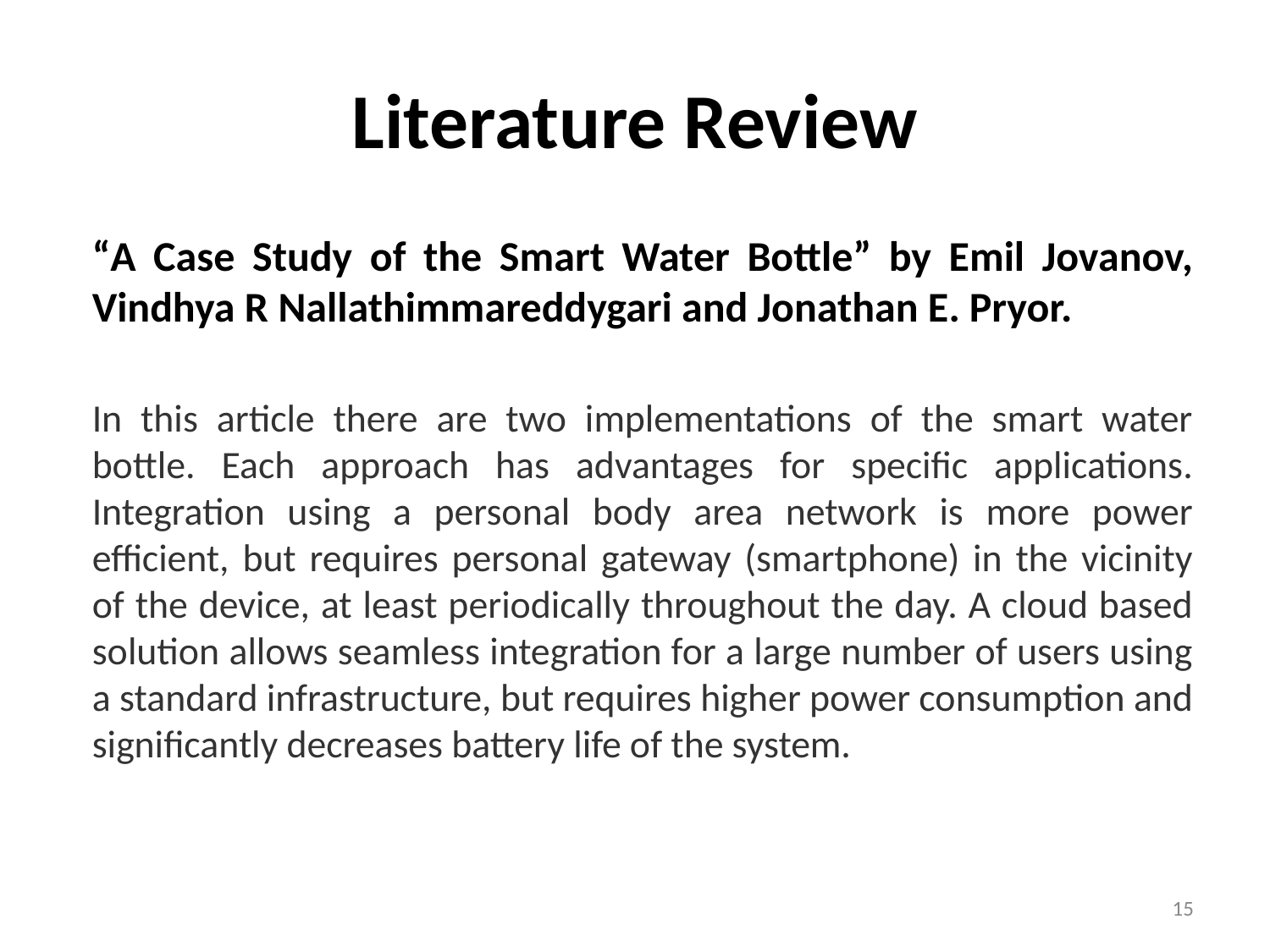

# Literature Review
“A Case Study of the Smart Water Bottle” by Emil Jovanov, Vindhya R Nallathimmareddygari and Jonathan E. Pryor.

In this article there are two implementations of the smart water bottle. Each approach has advantages for specific applications. Integration using a personal body area network is more power efficient, but requires personal gateway (smartphone) in the vicinity of the device, at least periodically throughout the day. A cloud based solution allows seamless integration for a large number of users using a standard infrastructure, but requires higher power consumption and significantly decreases battery life of the system.
15